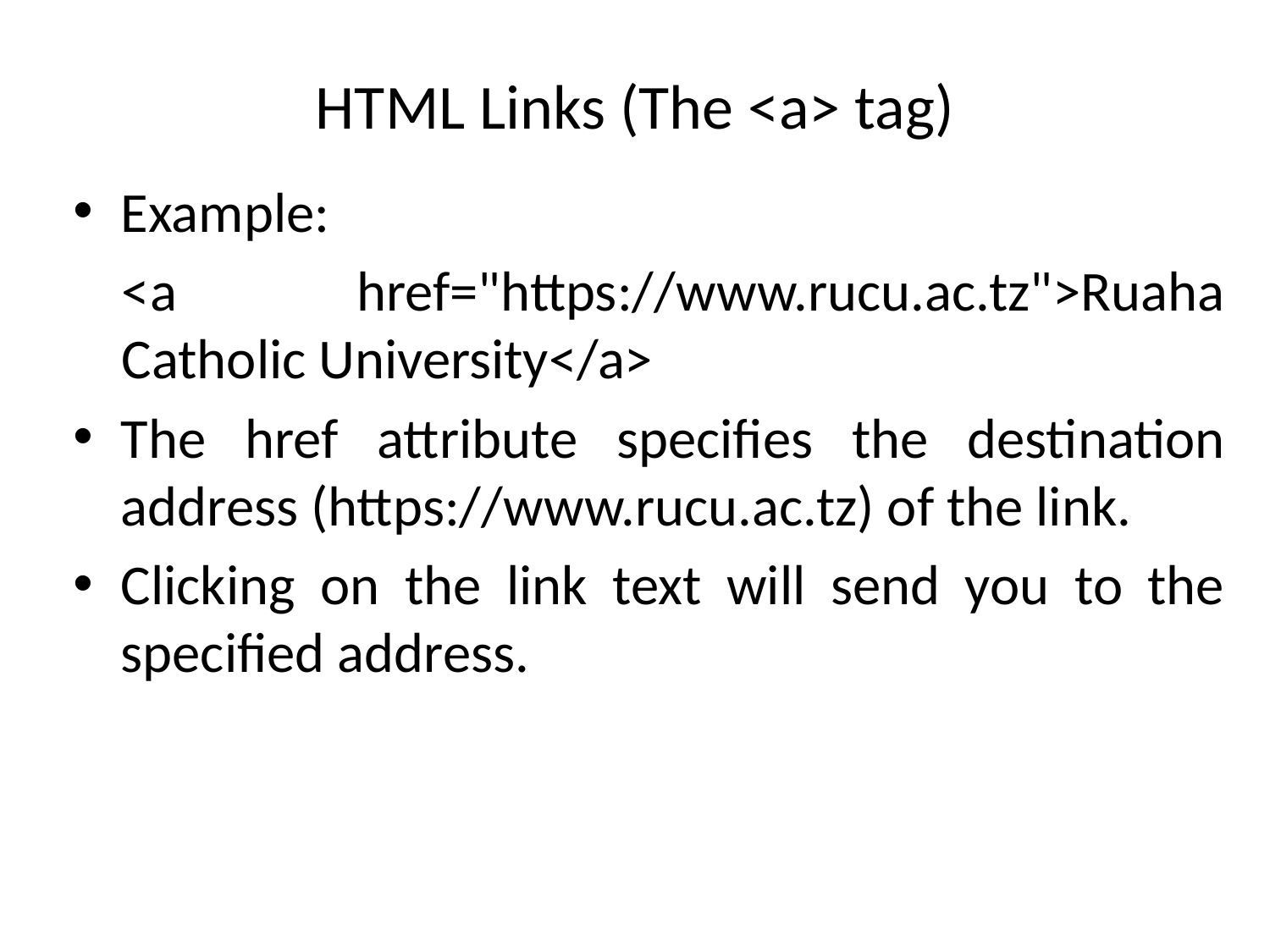

# HTML Links (The <a> tag)
Example:
<a href="https://www.rucu.ac.tz">Ruaha Catholic University</a>
The href attribute specifies the destination address (https://www.rucu.ac.tz) of the link.
Clicking on the link text will send you to the specified address.